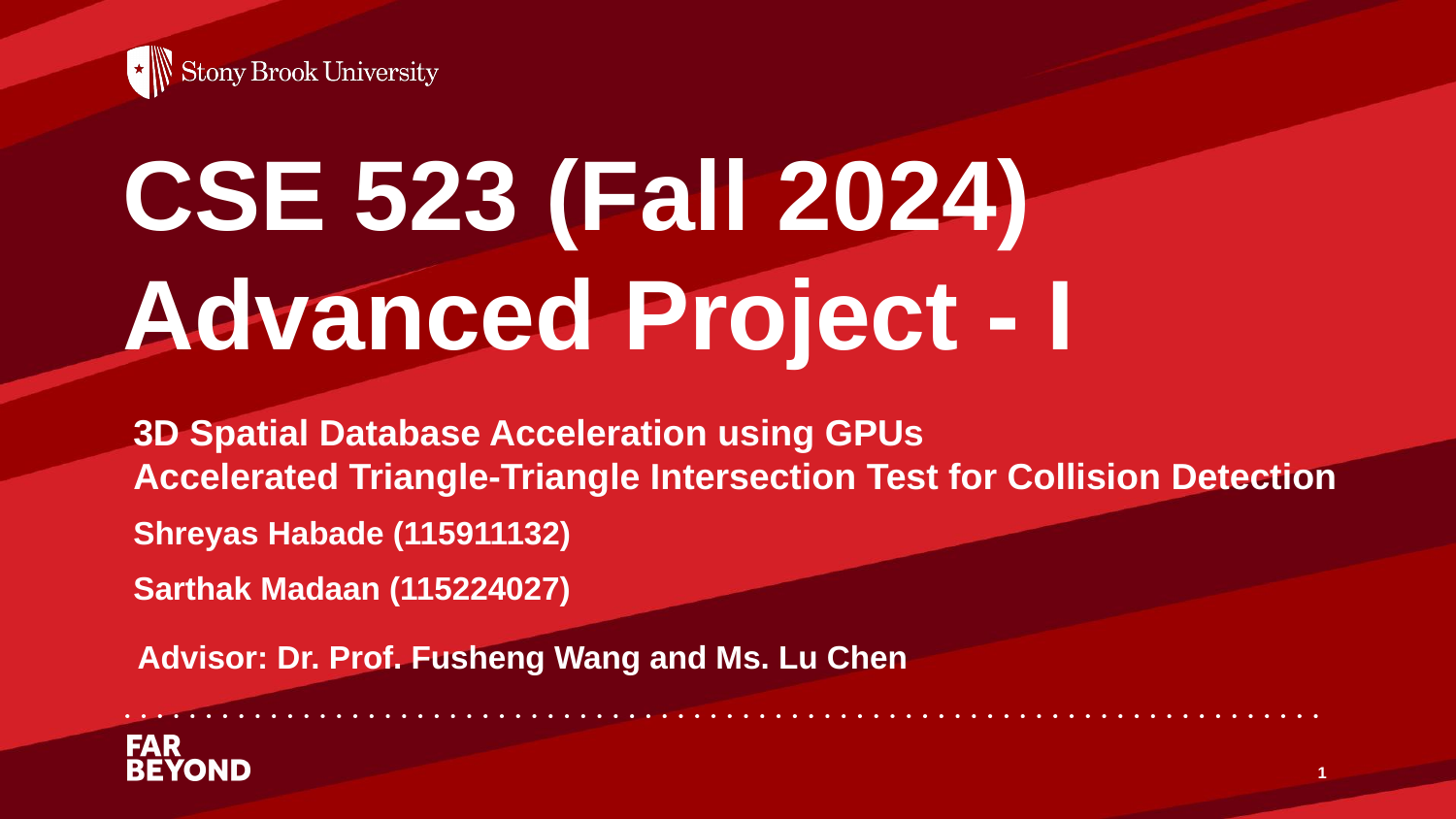

# CSE 523 (Fall 2024) Advanced Project - I
3D Spatial Database Acceleration using GPUs
Accelerated Triangle-Triangle Intersection Test for Collision Detection
Shreyas Habade (115911132)
Sarthak Madaan (115224027)

Advisor: Dr. Prof. Fusheng Wang and Ms. Lu Chen
1